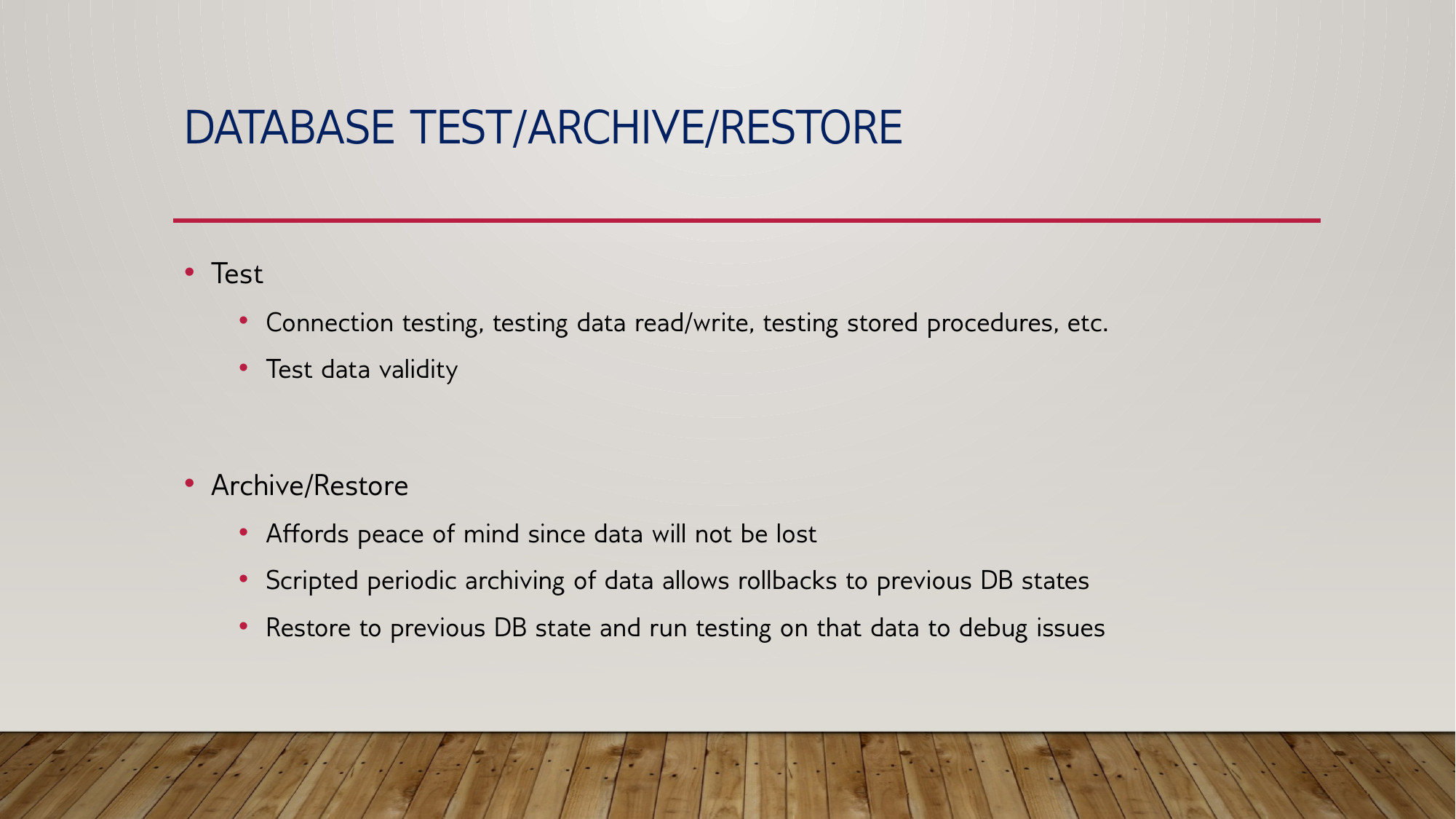

# Database Test/Archive/Restore
Test
Connection testing, testing data read/write, testing stored procedures, etc.
Test data validity

Archive/Restore
Affords peace of mind since data will not be lost
Scripted periodic archiving of data allows rollbacks to previous DB states
Restore to previous DB state and run testing on that data to debug issues